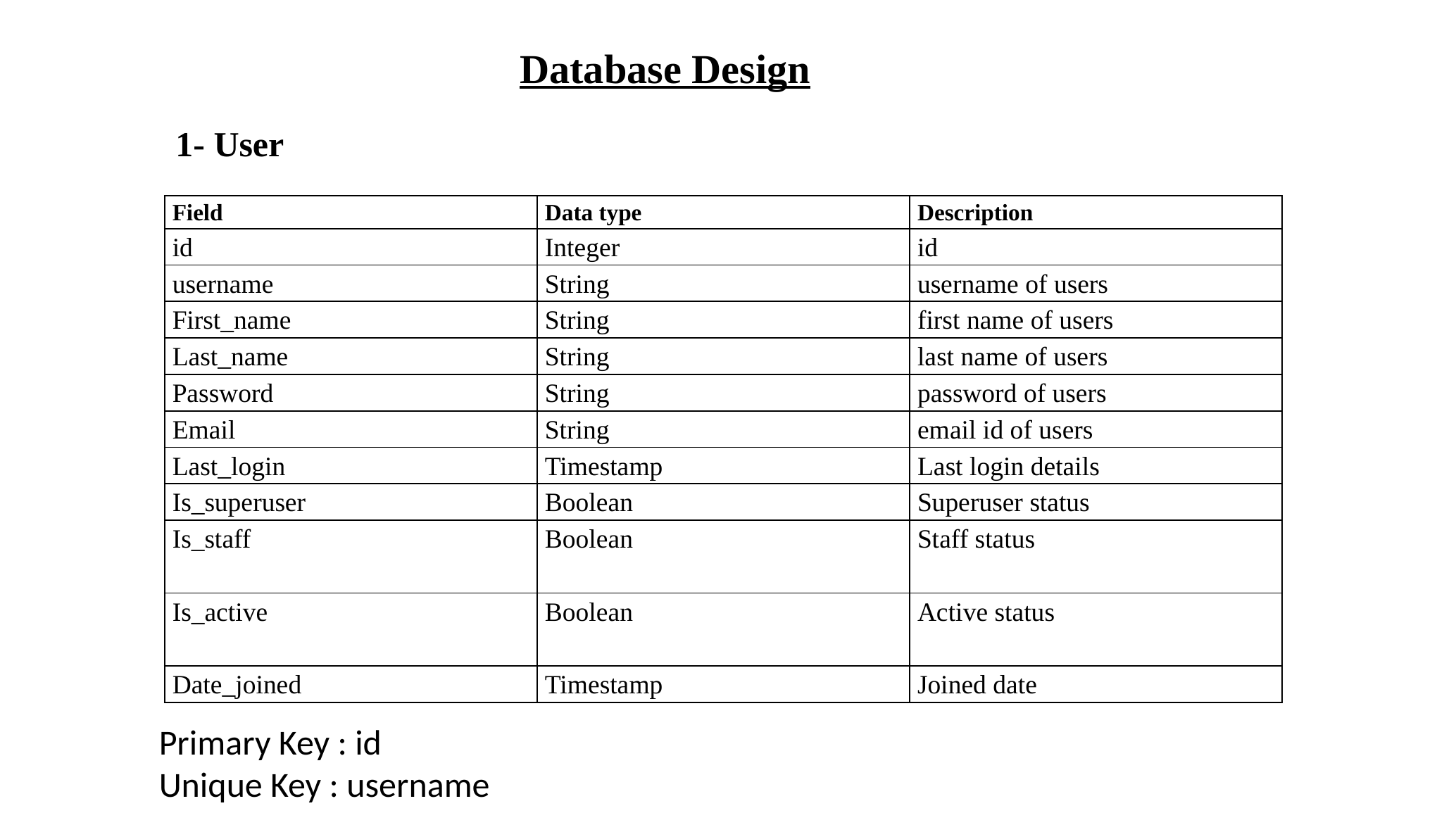

Database Design
1- User
| Field | Data type | Description |
| --- | --- | --- |
| id | Integer | id |
| username | String | username of users |
| First\_name | String | first name of users |
| Last\_name | String | last name of users |
| Password | String | password of users |
| Email | String | email id of users |
| Last\_login | Timestamp | Last login details |
| Is\_superuser | Boolean | Superuser status |
| Is\_staff | Boolean | Staff status |
| Is\_active | Boolean | Active status |
| Date\_joined | Timestamp | Joined date |
Primary Key : id
Unique Key : username